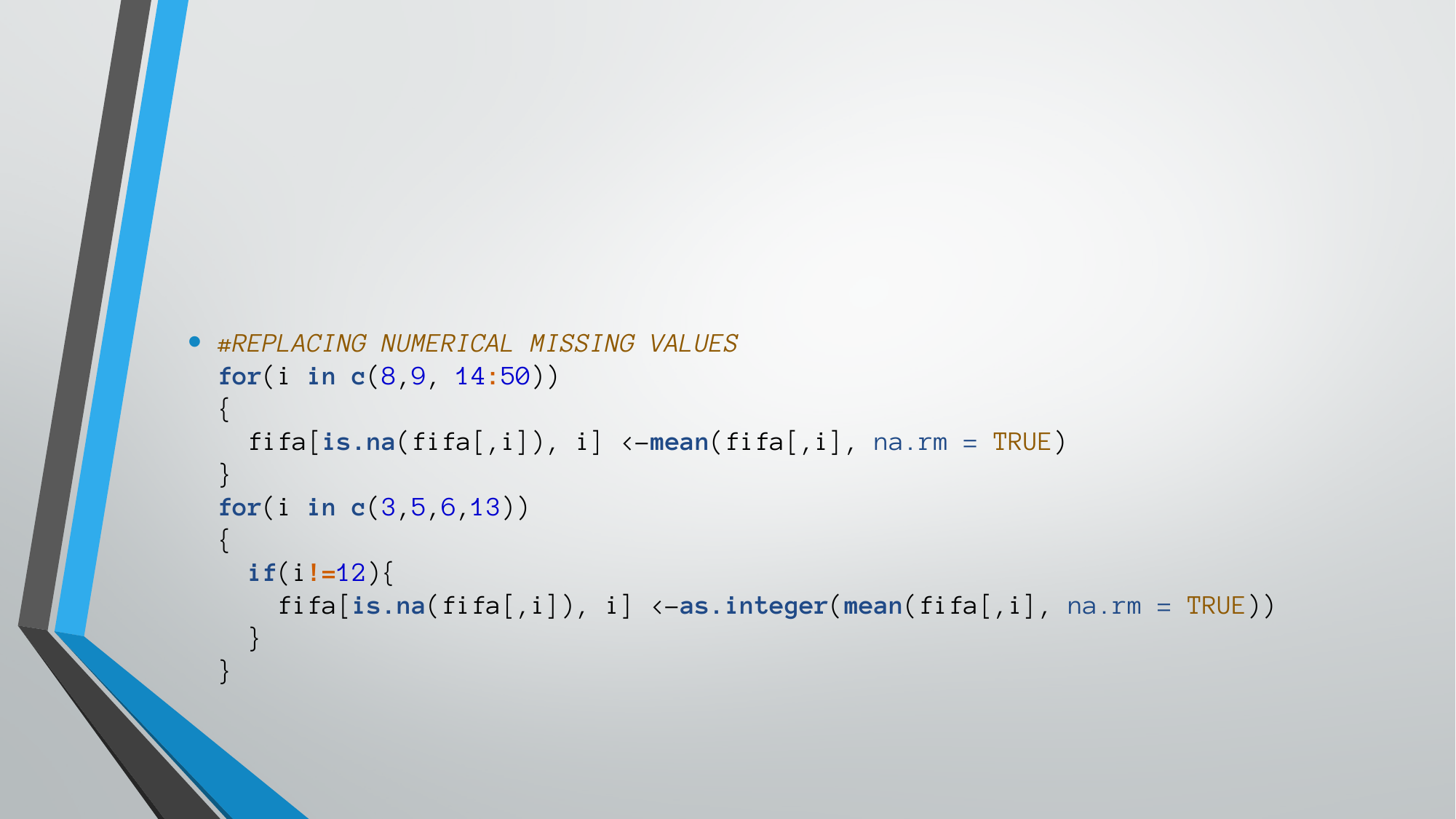

#REPLACING NUMERICAL MISSING VALUES
for(i in c(8,9, 14:50))
{
  fifa[is.na(fifa[,i]), i] <-mean(fifa[,i], na.rm = TRUE)
}
for(i in c(3,5,6,13))
{
  if(i!=12){
    fifa[is.na(fifa[,i]), i] <-as.integer(mean(fifa[,i], na.rm = TRUE))
  }
}